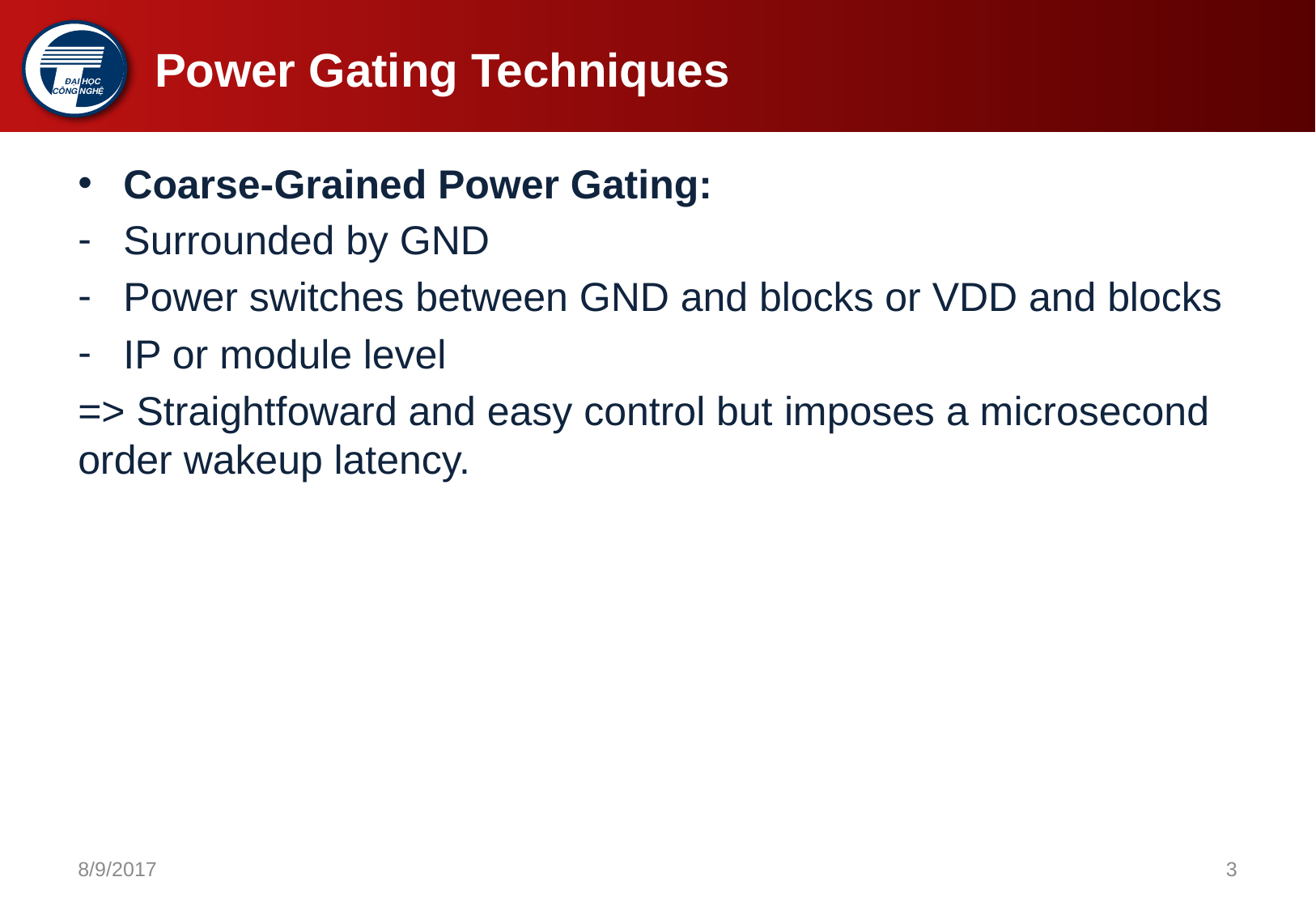

# Power Gating Techniques
Coarse-Grained Power Gating:
Surrounded by GND
Power switches between GND and blocks or VDD and blocks
IP or module level
=> Straightfoward and easy control but imposes a microsecond order wakeup latency.
8/9/2017
3